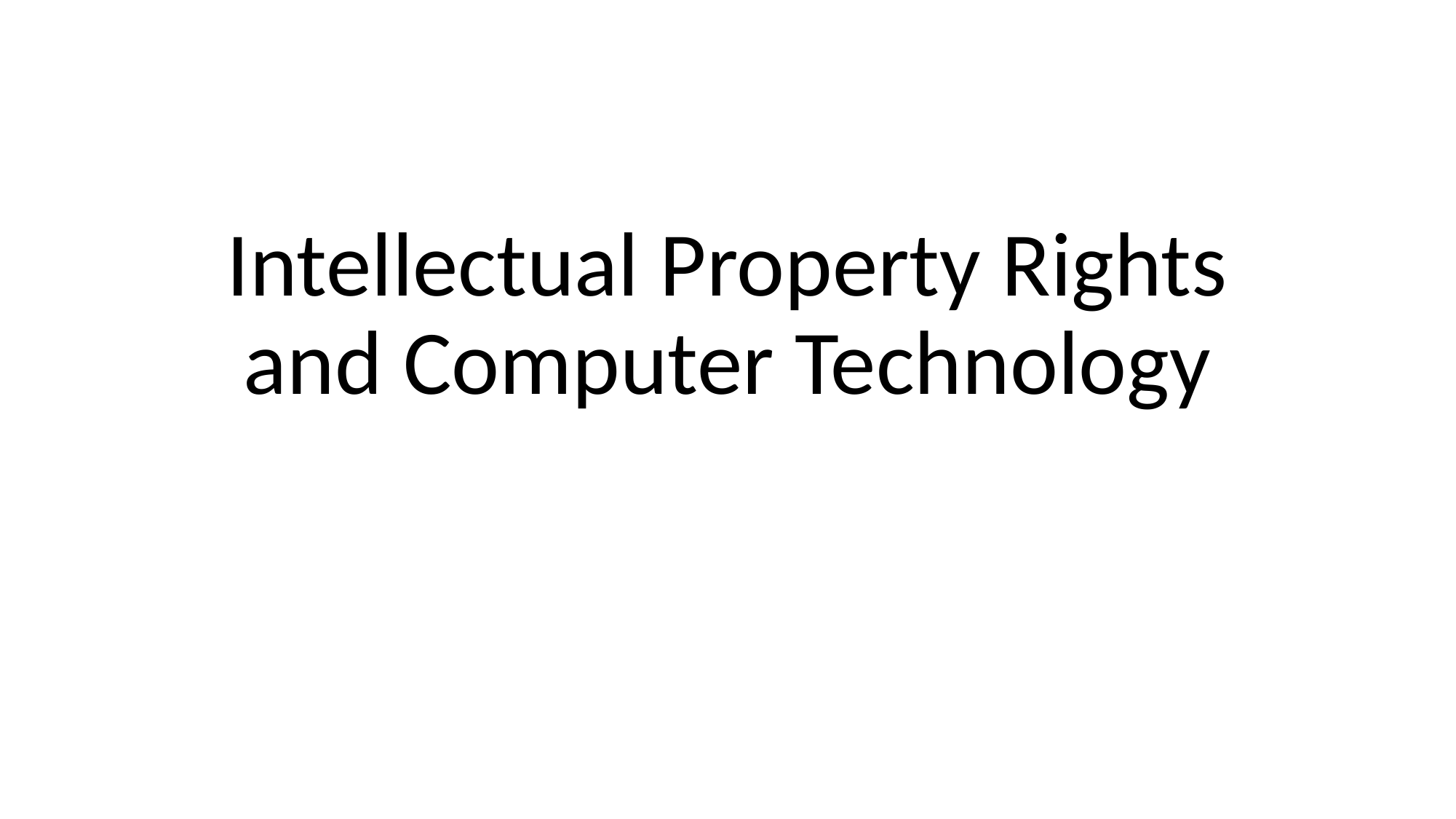

# Intellectual Property Rights and Computer Technology